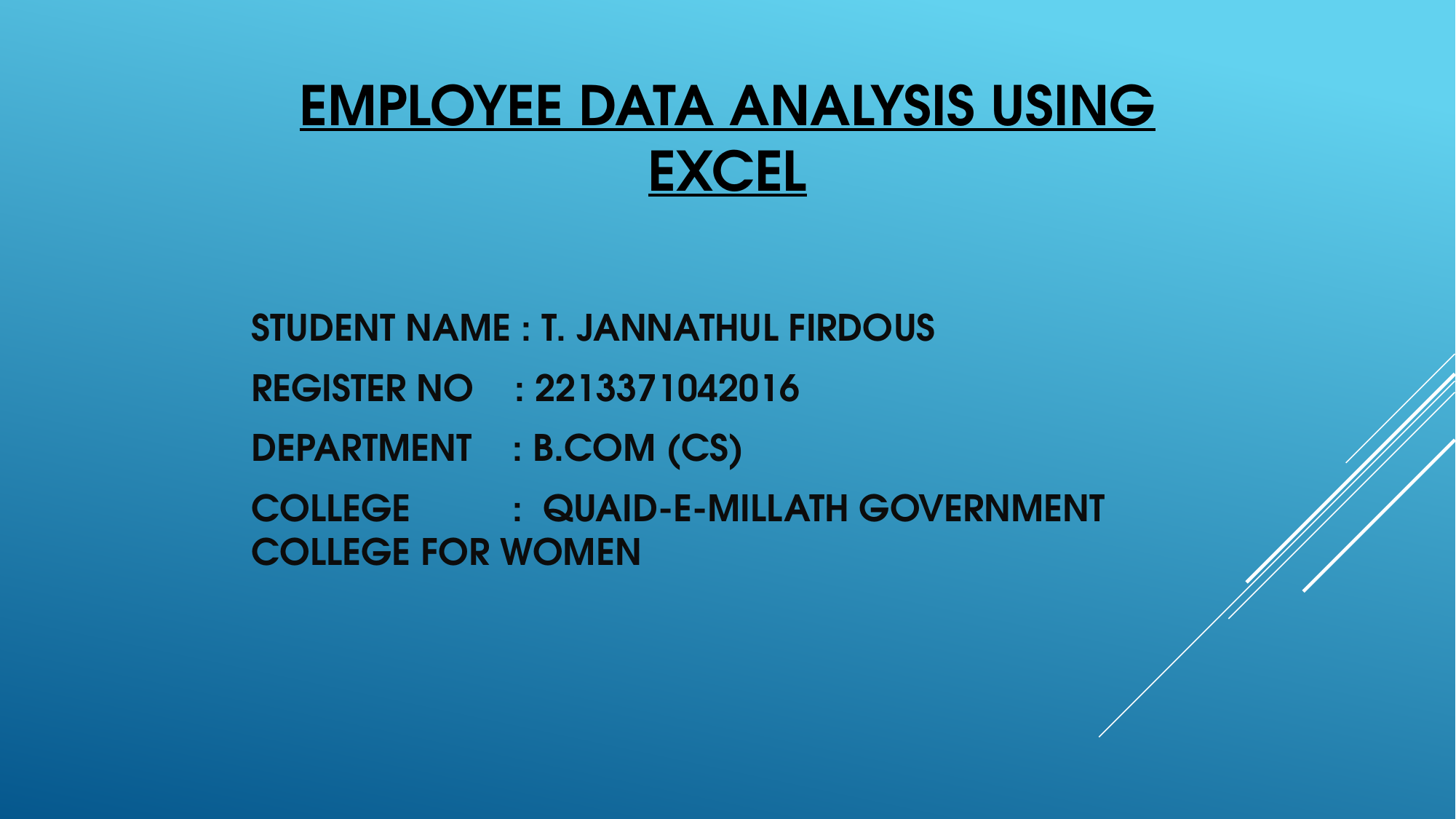

# EMPLOYEE DATA ANALYSIS USING EXCEL
STUDENT NAME : T. JANNATHUL FIRDOUS
REGISTER NO    : 2213371042016
DEPARTMENT    : B.COM (CS)
COLLEGE          :  QUAID-E-MILLATH GOVERNMENT COLLEGE FOR WOMEN